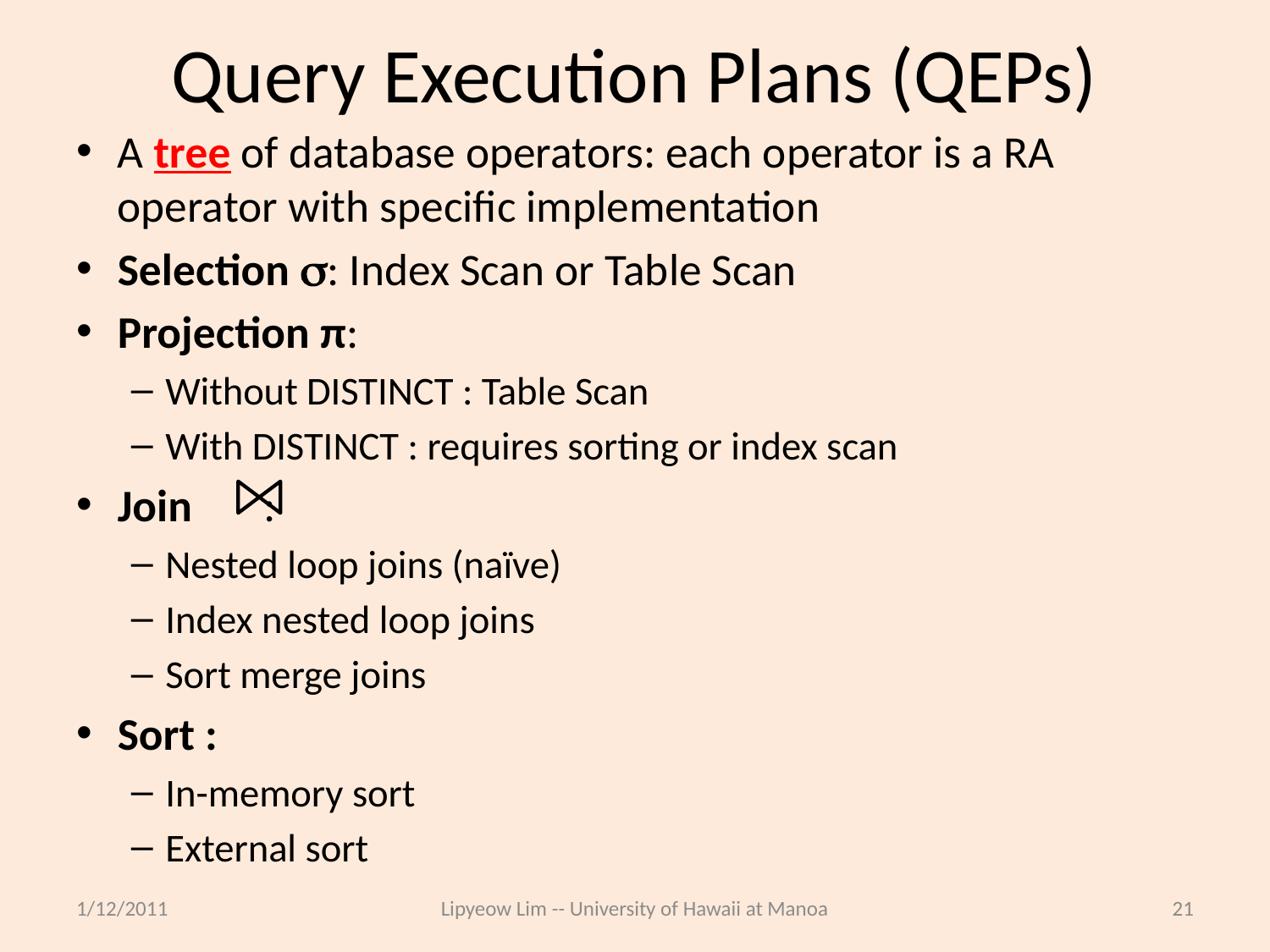

# Query Execution Plans (QEPs)
A tree of database operators: each operator is a RA operator with specific implementation
Selection σ: Index Scan or Table Scan
Projection π:
Without DISTINCT : Table Scan
With DISTINCT : requires sorting or index scan
Join       :
Nested loop joins (naïve)
Index nested loop joins
Sort merge joins
Sort :
In-memory sort
External sort

1/12/2011
Lipyeow Lim -- University of Hawaii at Manoa
21